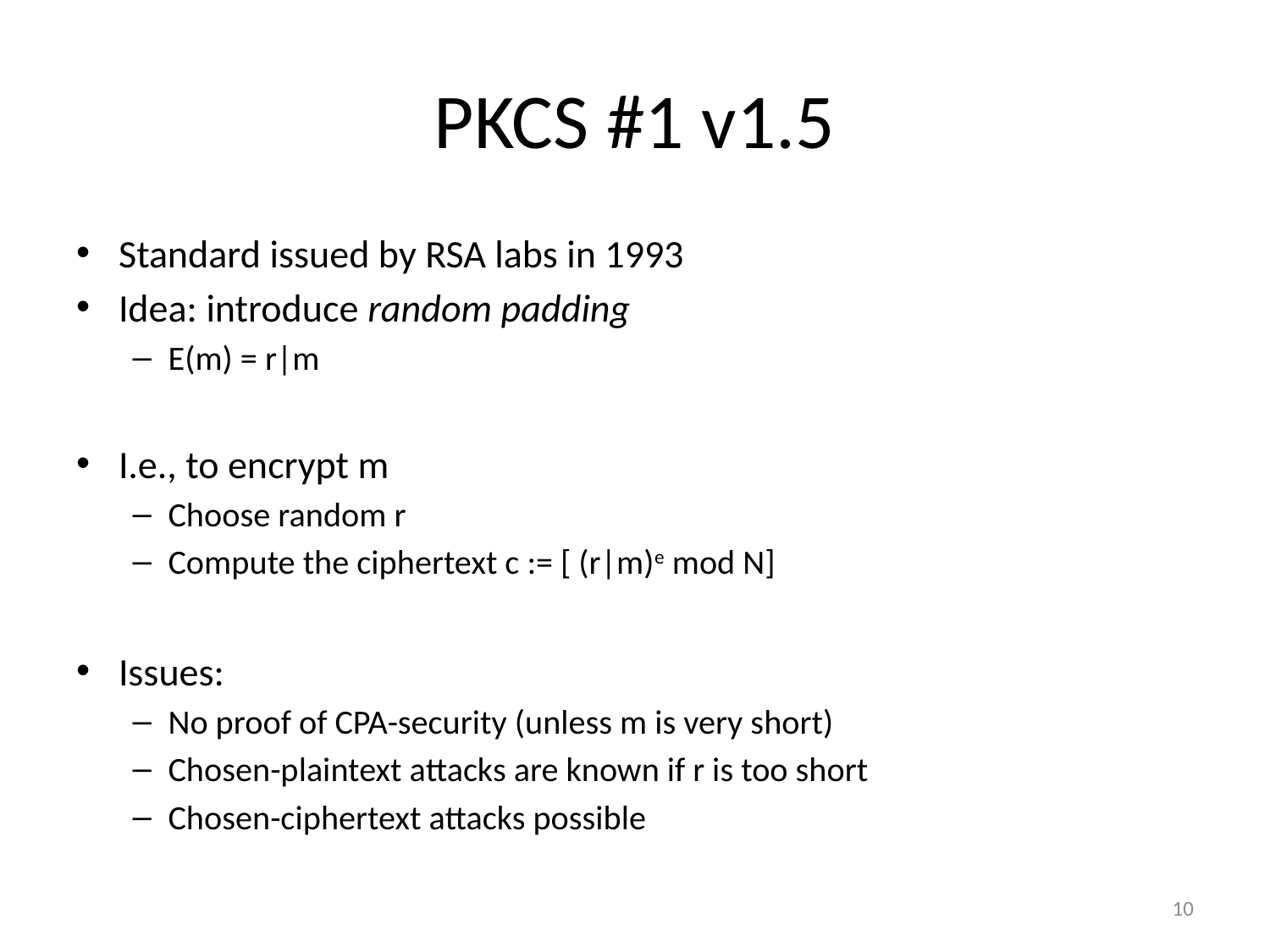

# PKCS #1 v1.5
Standard issued by RSA labs in 1993
Idea: introduce random padding
E(m) = r|m

I.e., to encrypt m
Choose random r
Compute the ciphertext c := [ (r|m)e mod N]

Issues:
No proof of CPA-security (unless m is very short)
Chosen-plaintext attacks are known if r is too short
Chosen-ciphertext attacks possible
10